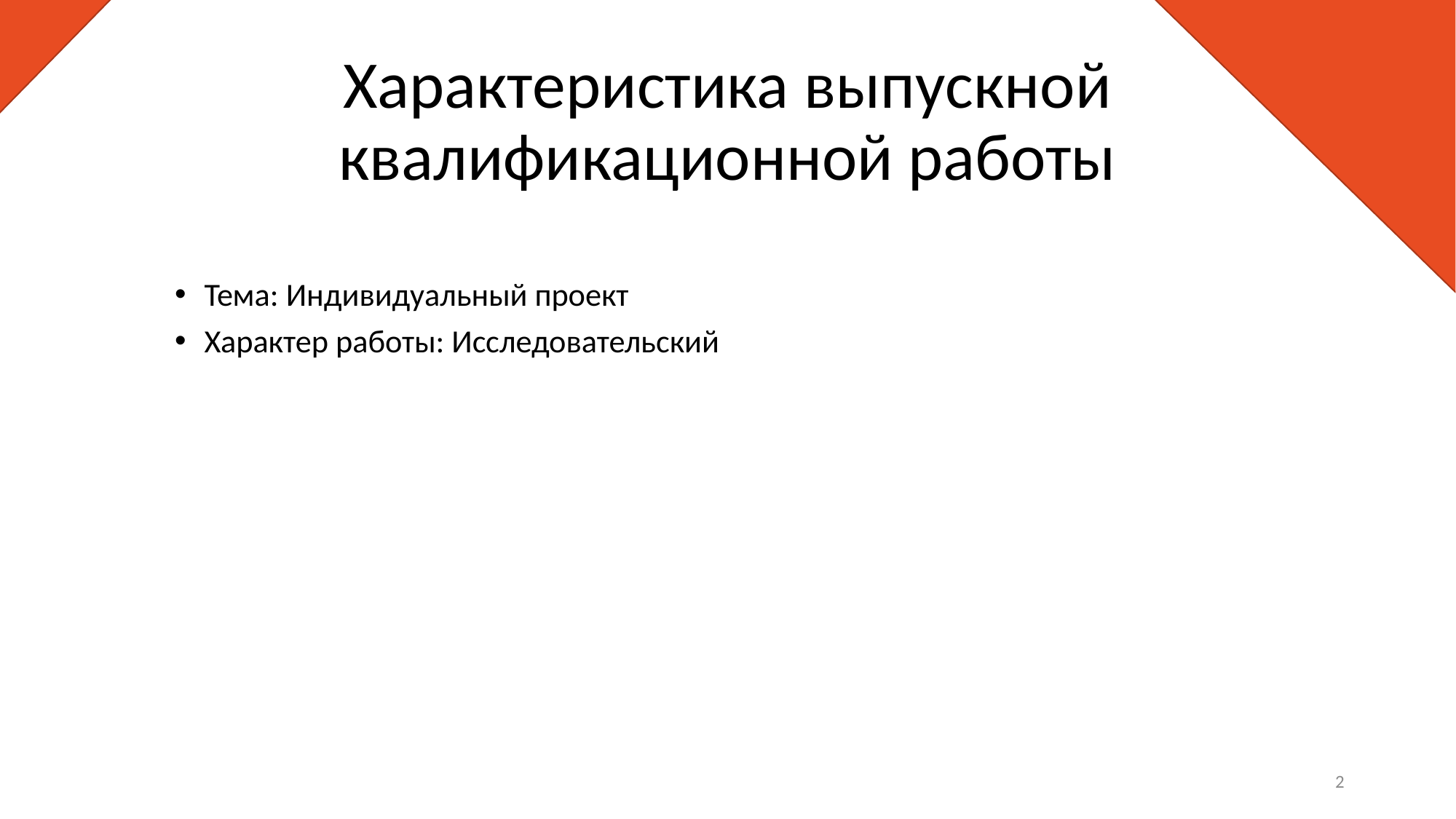

# Характеристика выпускной квалификационной работы
Тема: Индивидуальный проект
Характер работы: Исследовательский
2